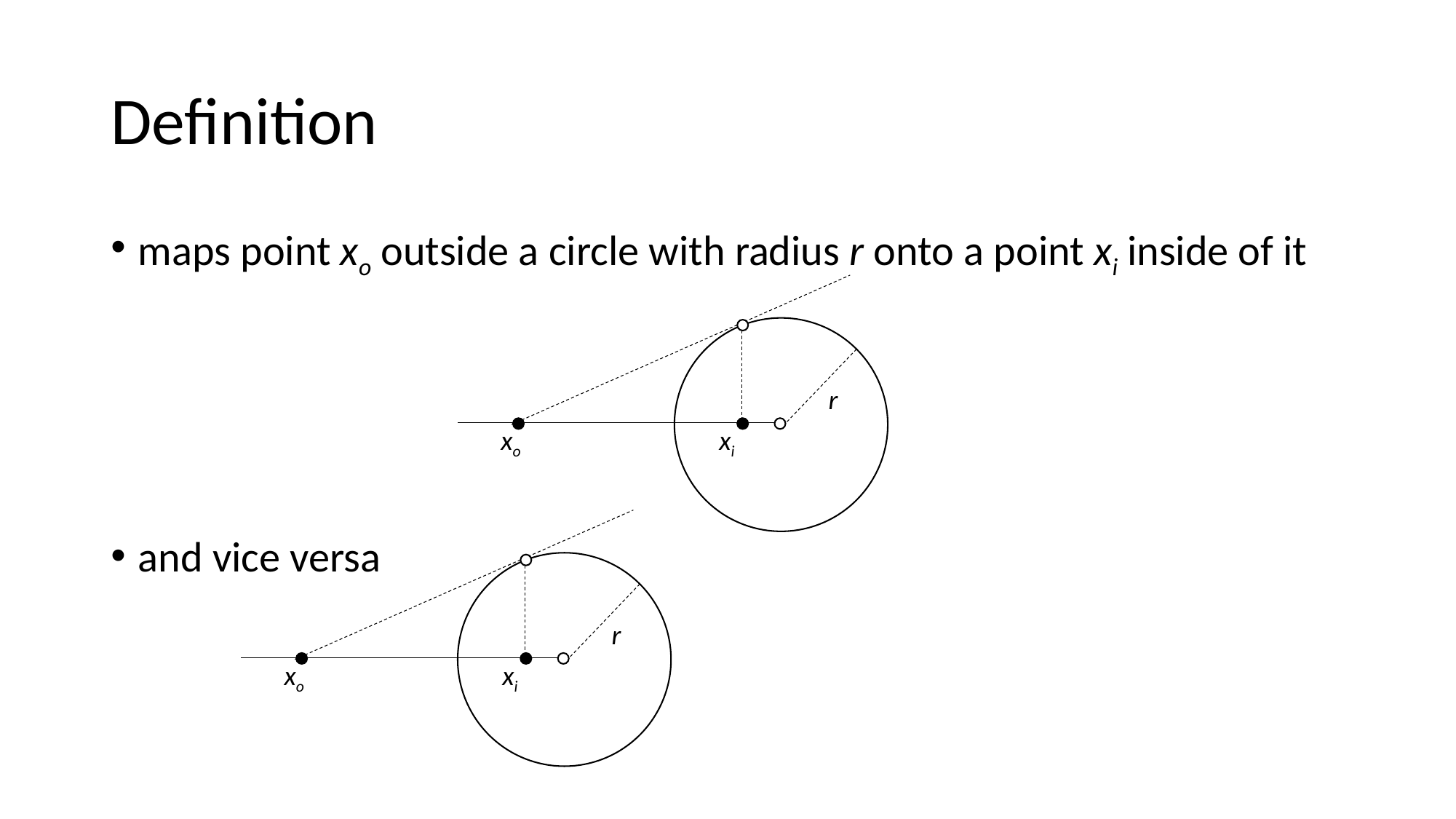

# Definition
maps point xo outside a circle with radius r onto a point xi inside of it

and vice versa

xi

r
xo

xo

r
xi